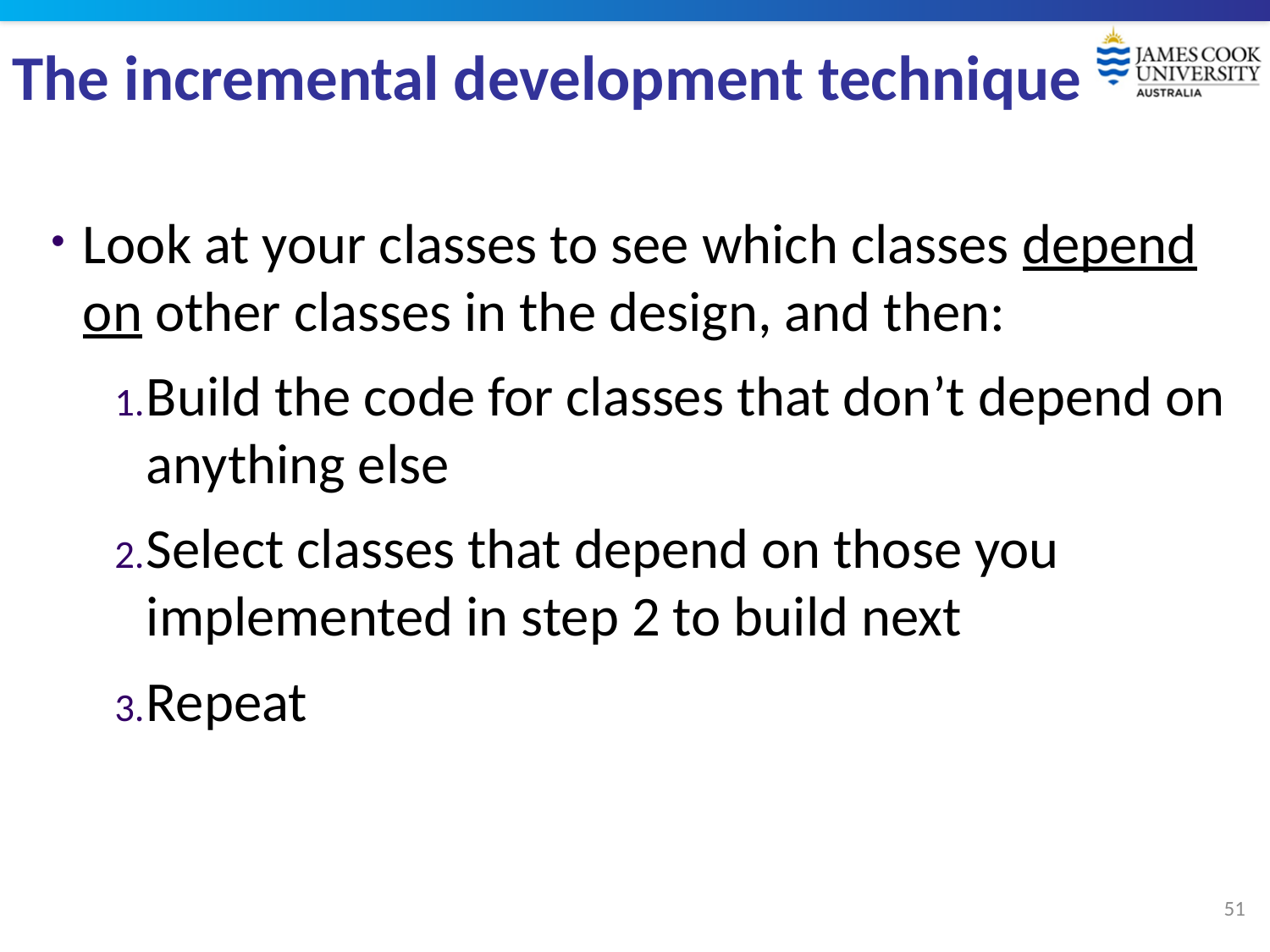

# The incremental development technique
Look at your classes to see which classes depend on other classes in the design, and then:

Build the code for classes that don’t depend on anything else
Select classes that depend on those you implemented in step 2 to build next
Repeat
51